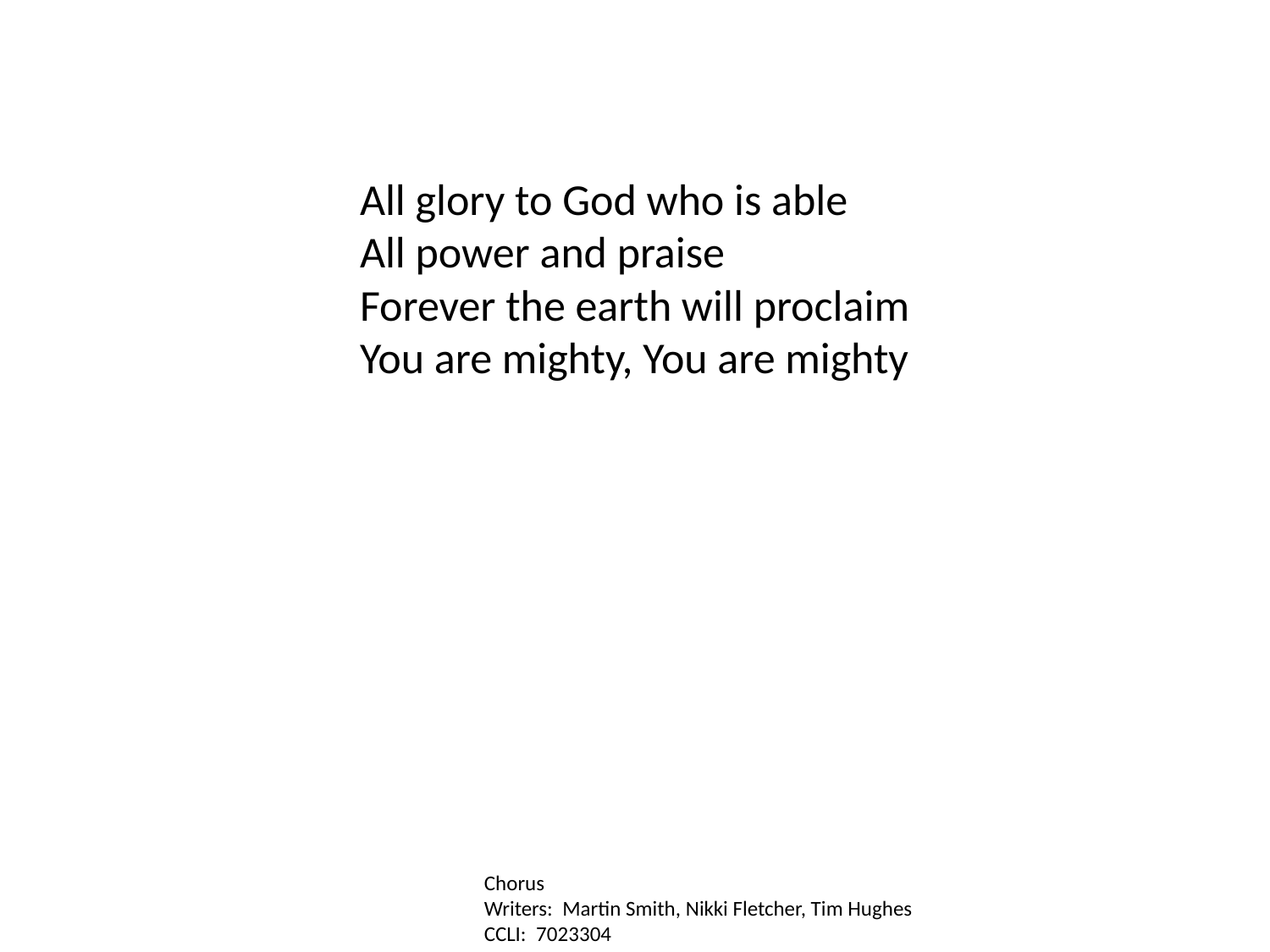

All glory to God who is able
All power and praise
Forever the earth will proclaim
You are mighty, You are mighty

Chorus
Writers:  Martin Smith, Nikki Fletcher, Tim Hughes
CCLI:  7023304